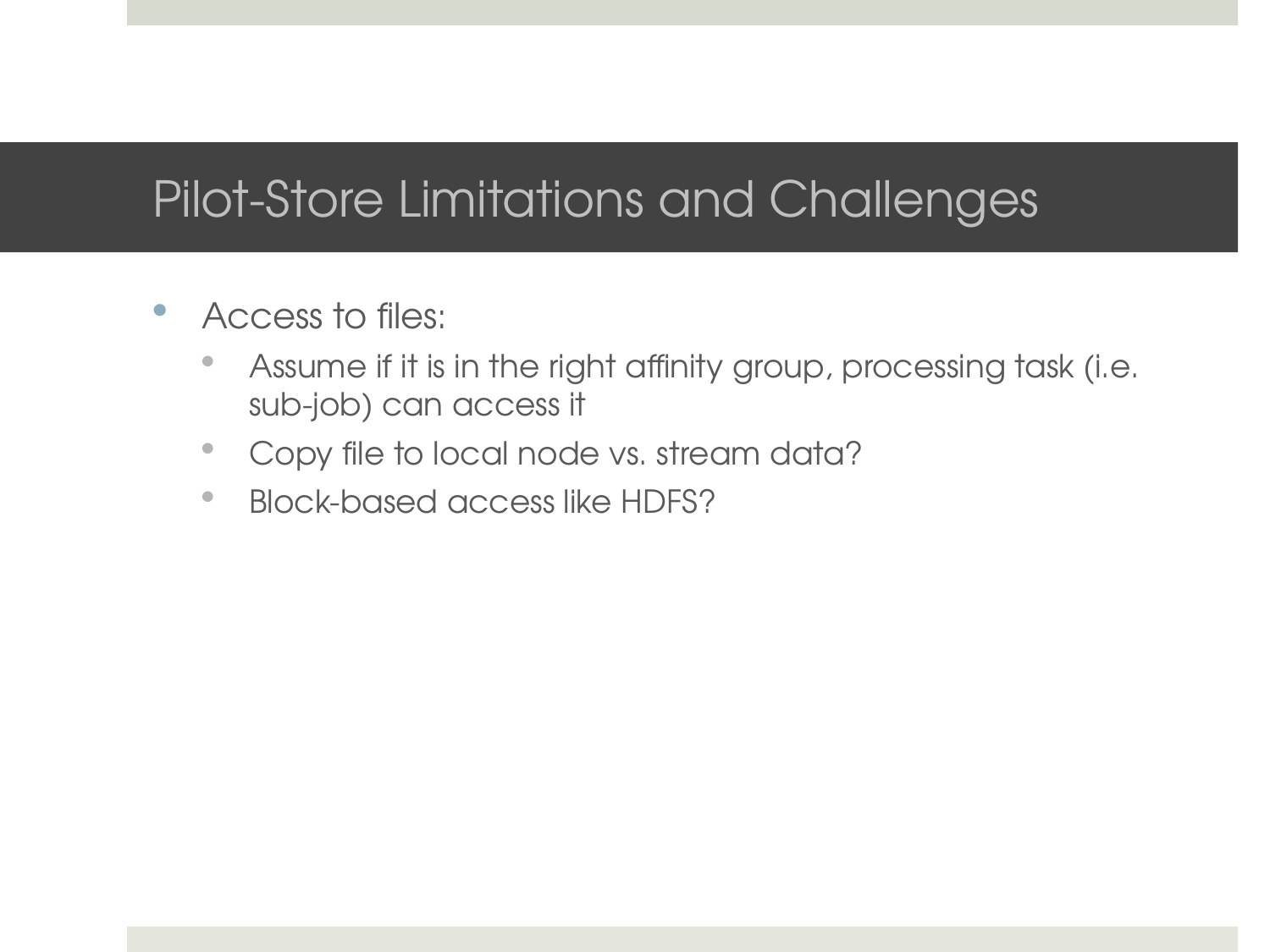

# Pilot-Store Limitations and Challenges
Access to files:
Assume if it is in the right affinity group, processing task (i.e. sub-job) can access it
Copy file to local node vs. stream data?
Block-based access like HDFS?